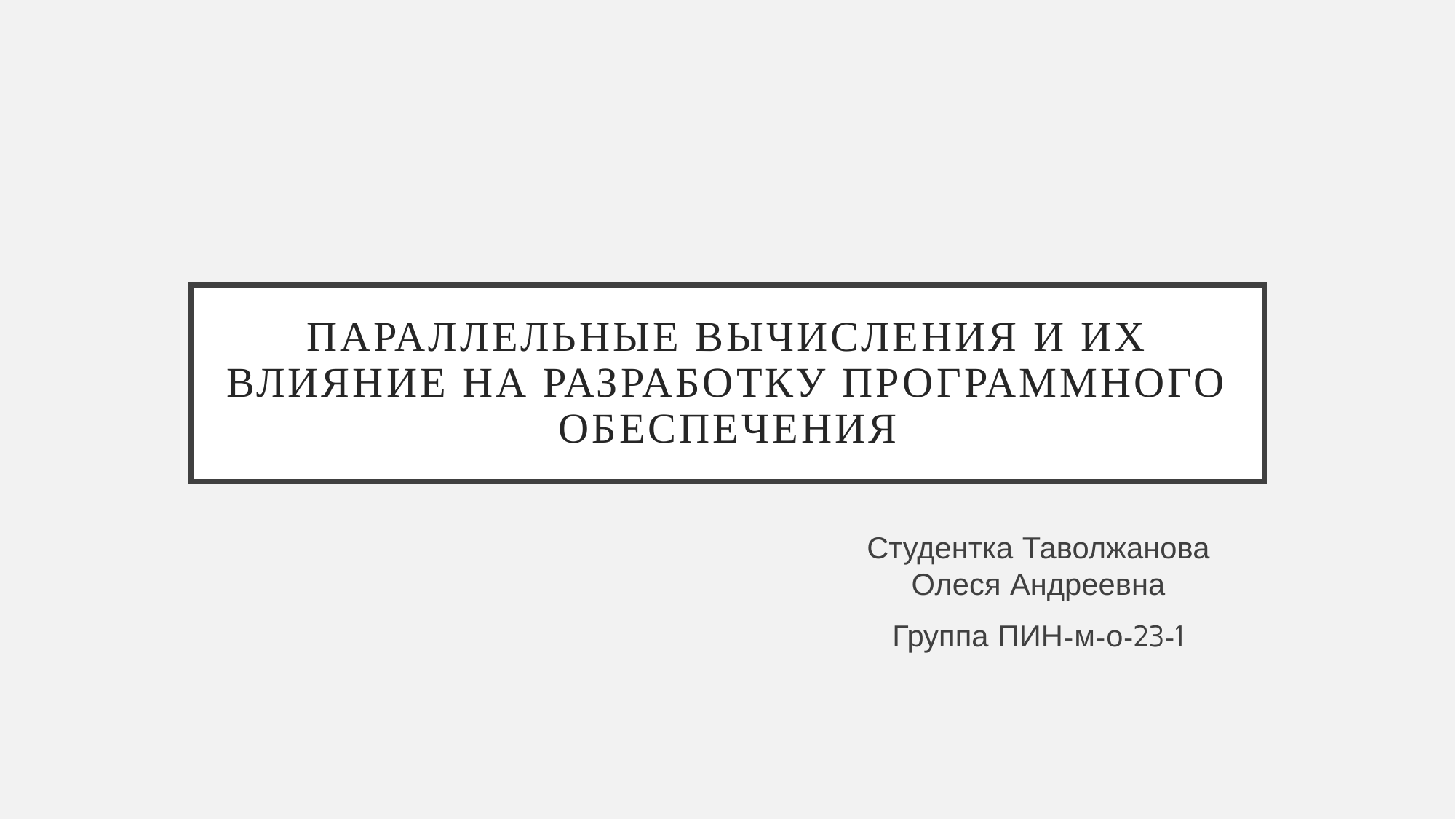

# Параллельные вычисления и их влияние на разработку программного обеспечения
Студентка Таволжанова Олеся Андреевна
Группа ПИН-м-о-23-1